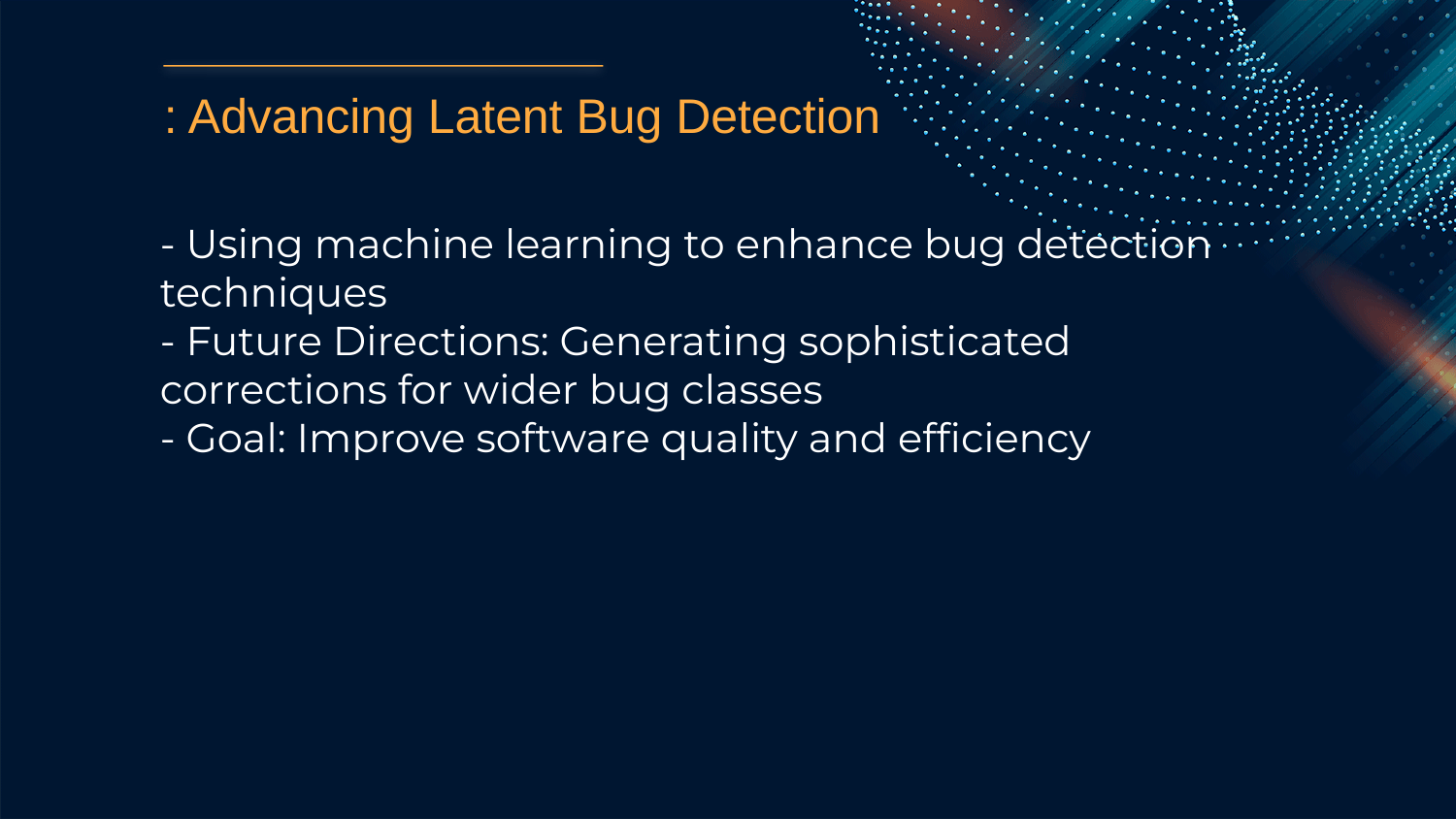

: Advancing Latent Bug Detection
- Using machine learning to enhance bug detection techniques
- Future Directions: Generating sophisticated corrections for wider bug classes
- Goal: Improve software quality and efficiency